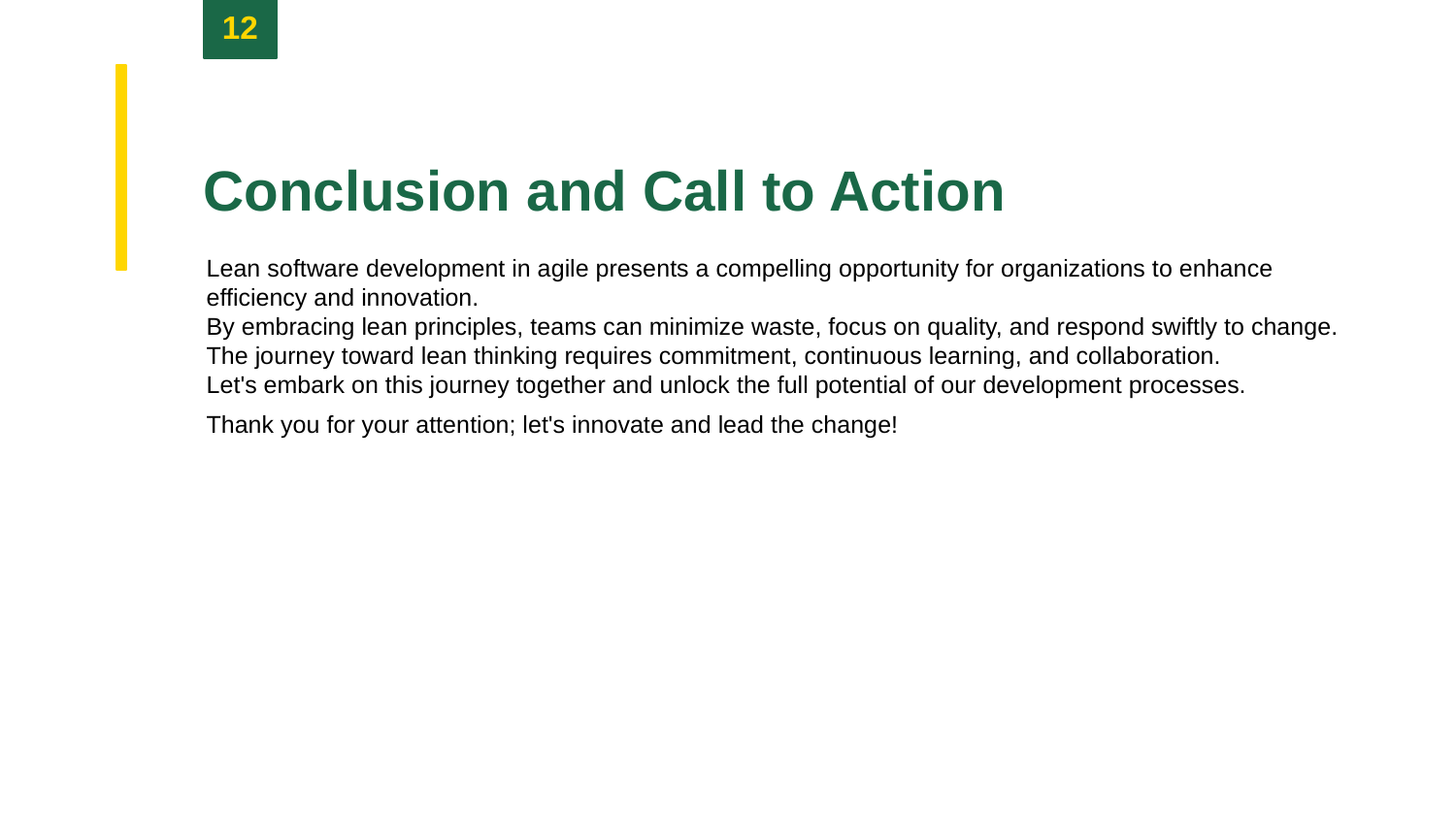

12

Conclusion and Call to Action
Lean software development in agile presents a compelling opportunity for organizations to enhance efficiency and innovation.
By embracing lean principles, teams can minimize waste, focus on quality, and respond swiftly to change.
The journey toward lean thinking requires commitment, continuous learning, and collaboration.
Let's embark on this journey together and unlock the full potential of our development processes.
Thank you for your attention; let's innovate and lead the change!